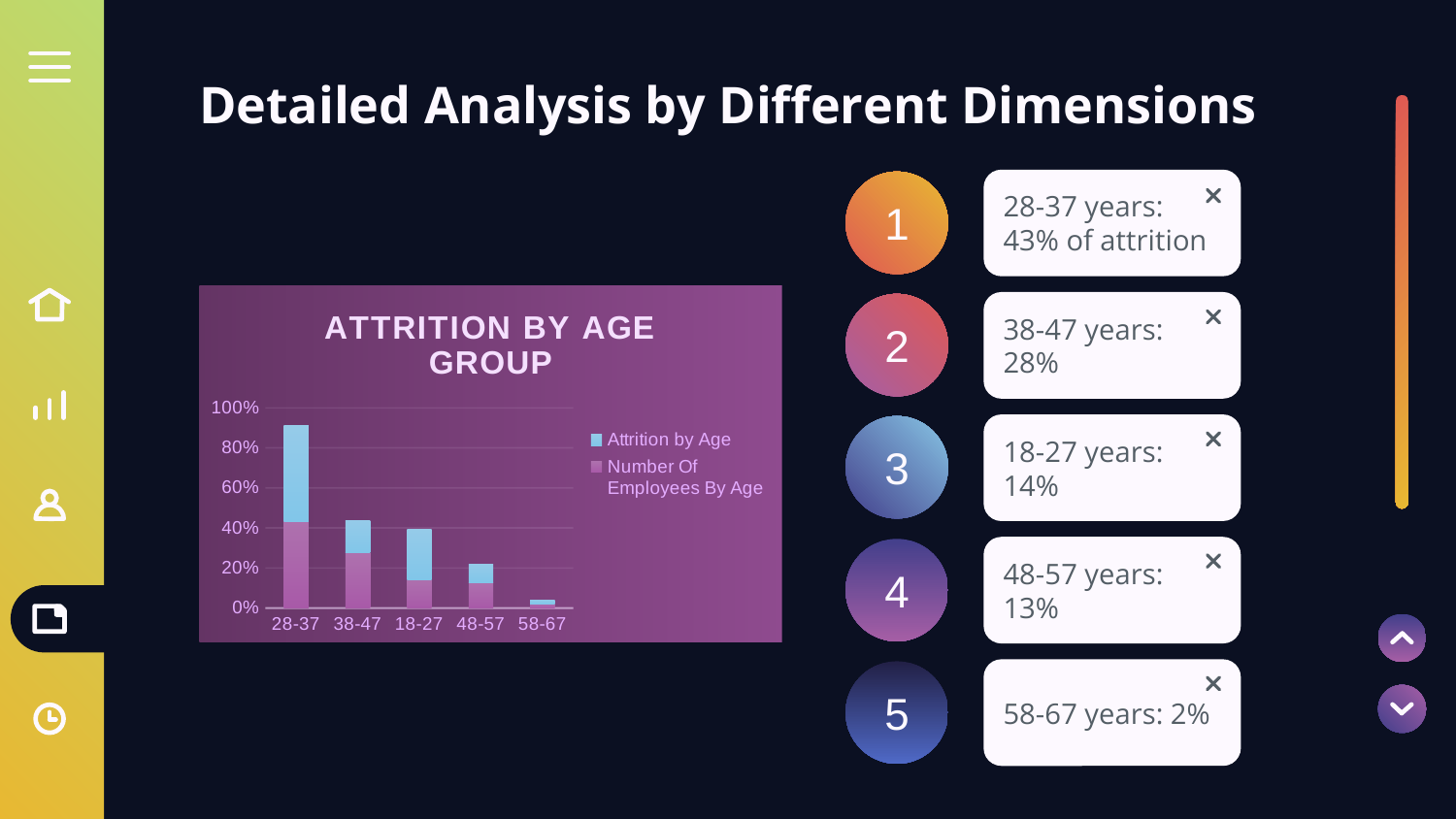

# Detailed Analysis by Different Dimensions
28-37 years: 43% of attrition
1

### Chart: ATTRITION BY AGE GROUP

| Category | Number Of Employees By Age | Attrition by Age |
|---|---|---|
| 28-37 | 0.4340136054421769 | 0.4767932489451477 |
| 38-47 | 0.2761904761904762 | 0.16033755274261605 |
| 18-27 | 0.14285714285714285 | 0.2489451476793249 |
| 48-57 | 0.1272108843537415 | 0.09282700421940929 |
| 58-67 | 0.019727891156462583 | 0.02109704641350211 |
38-47 years: 28%
2

18-27 years: 14%
3

48-57 years: 13%
4

58-67 years: 2%
5